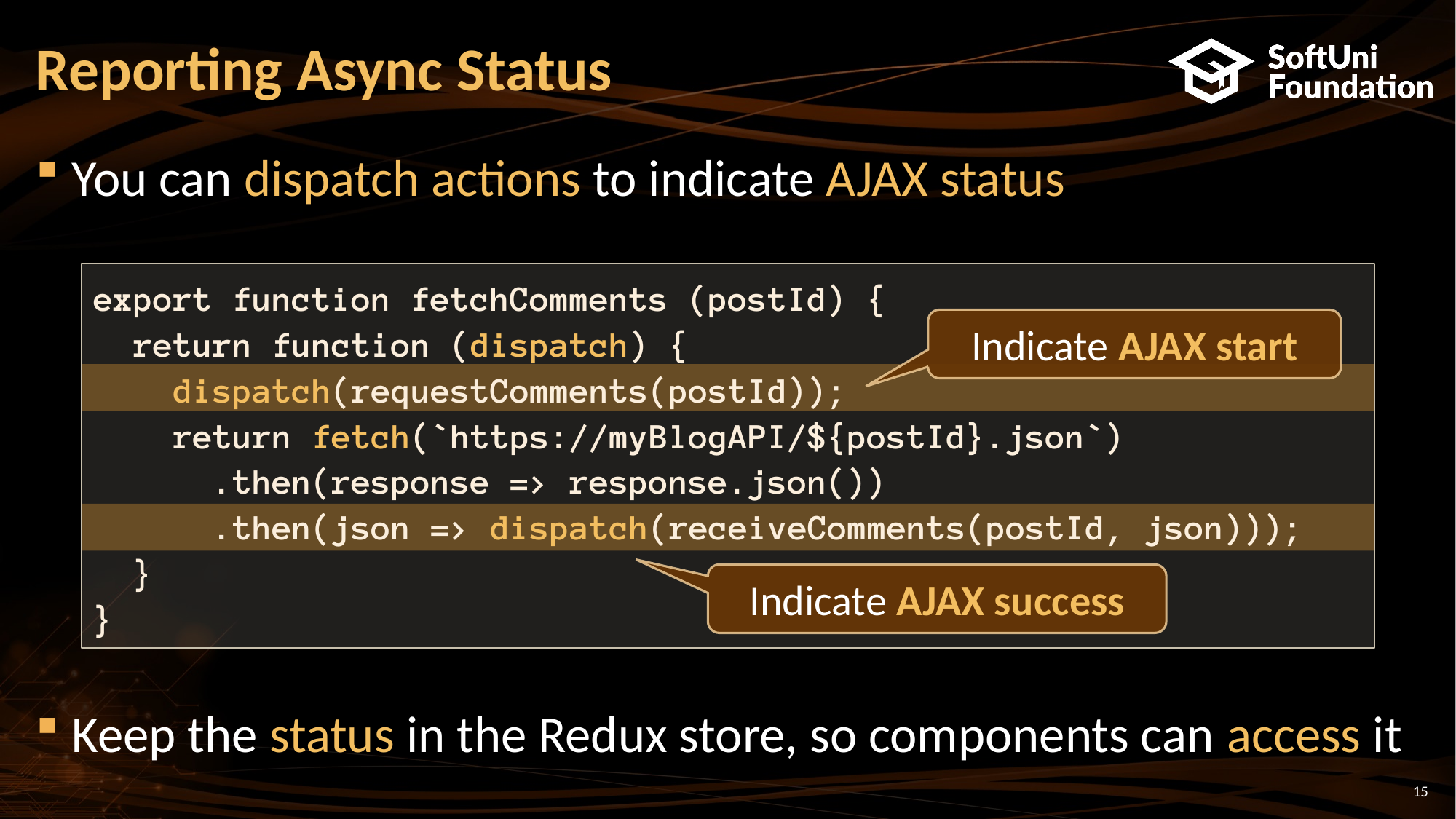

# Reporting Async Status
You can dispatch actions to indicate AJAX status
Keep the status in the Redux store, so components can access it
export function fetchComments (postId) {
  return function (dispatch) {
    dispatch(requestComments(postId));
    return fetch(`https://myBlogAPI/${postId}.json`)
      .then(response => response.json())
      .then(json => dispatch(receiveComments(postId, json)));
  }
}
Indicate AJAX start

Indicate AJAX success
15